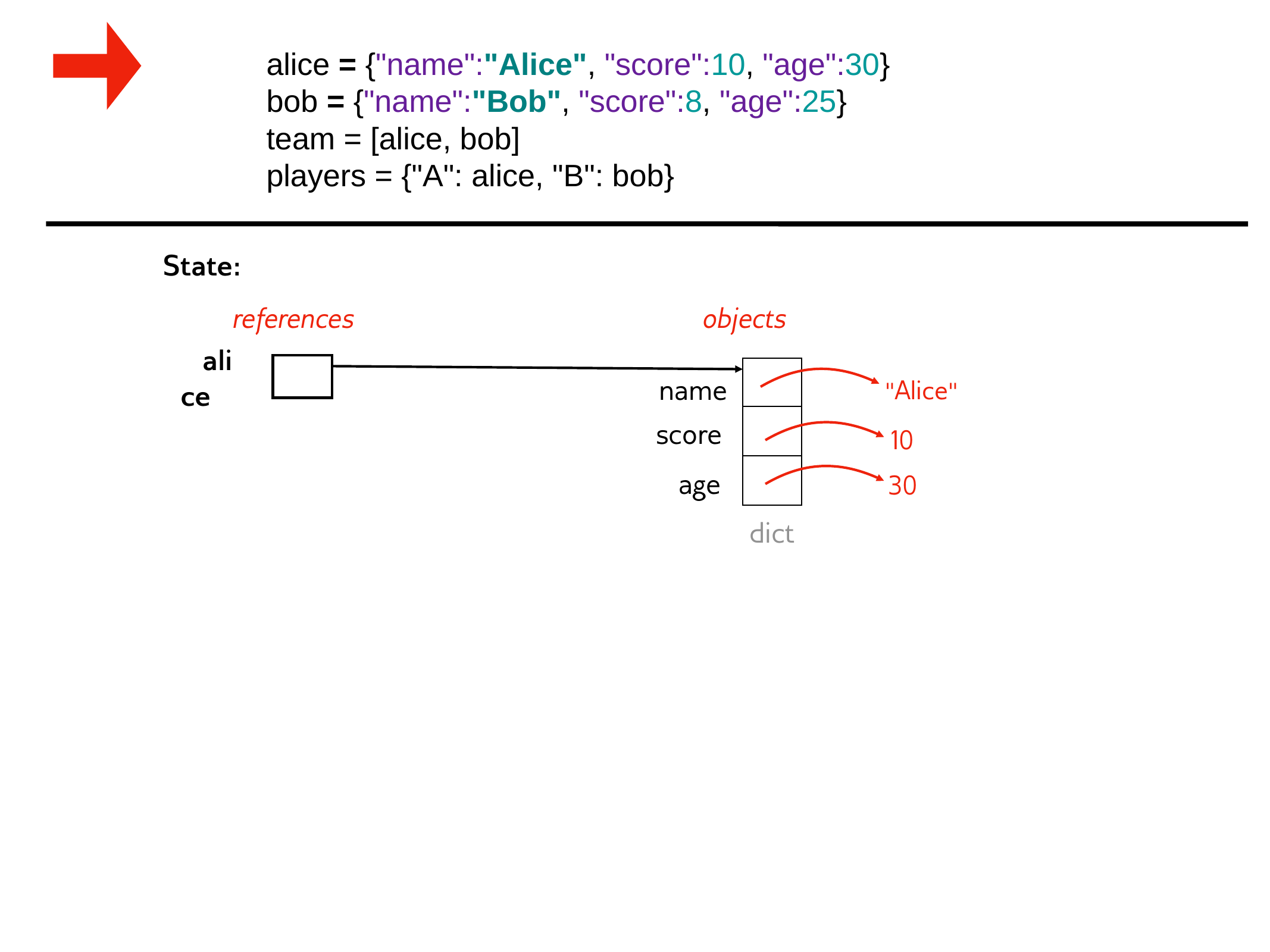

alice = {"name":"Alice", "score":10, "age":30}
bob = {"name":"Bob", "score":8, "age":25}
team = [alice, bob]
players = {"A": alice, "B": bob}

State:
references
objects
alice

name

"Alice"

score
10

age
30

dict